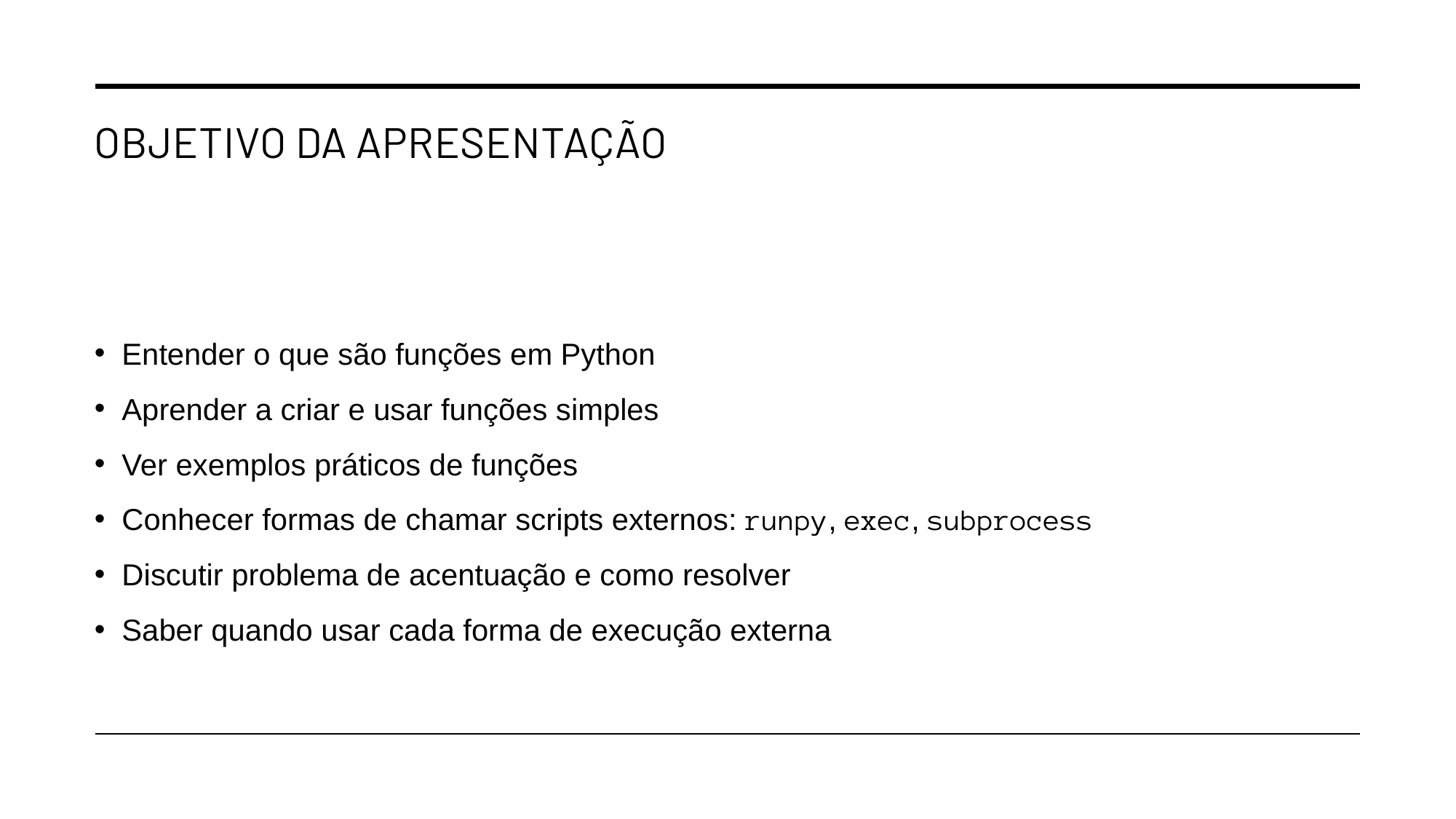

# Objetivo da Apresentação

Entender o que são funções em Python
Aprender a criar e usar funções simples
Ver exemplos práticos de funções
Conhecer formas de chamar scripts externos: runpy, exec, subprocess
Discutir problema de acentuação e como resolver
Saber quando usar cada forma de execução externa